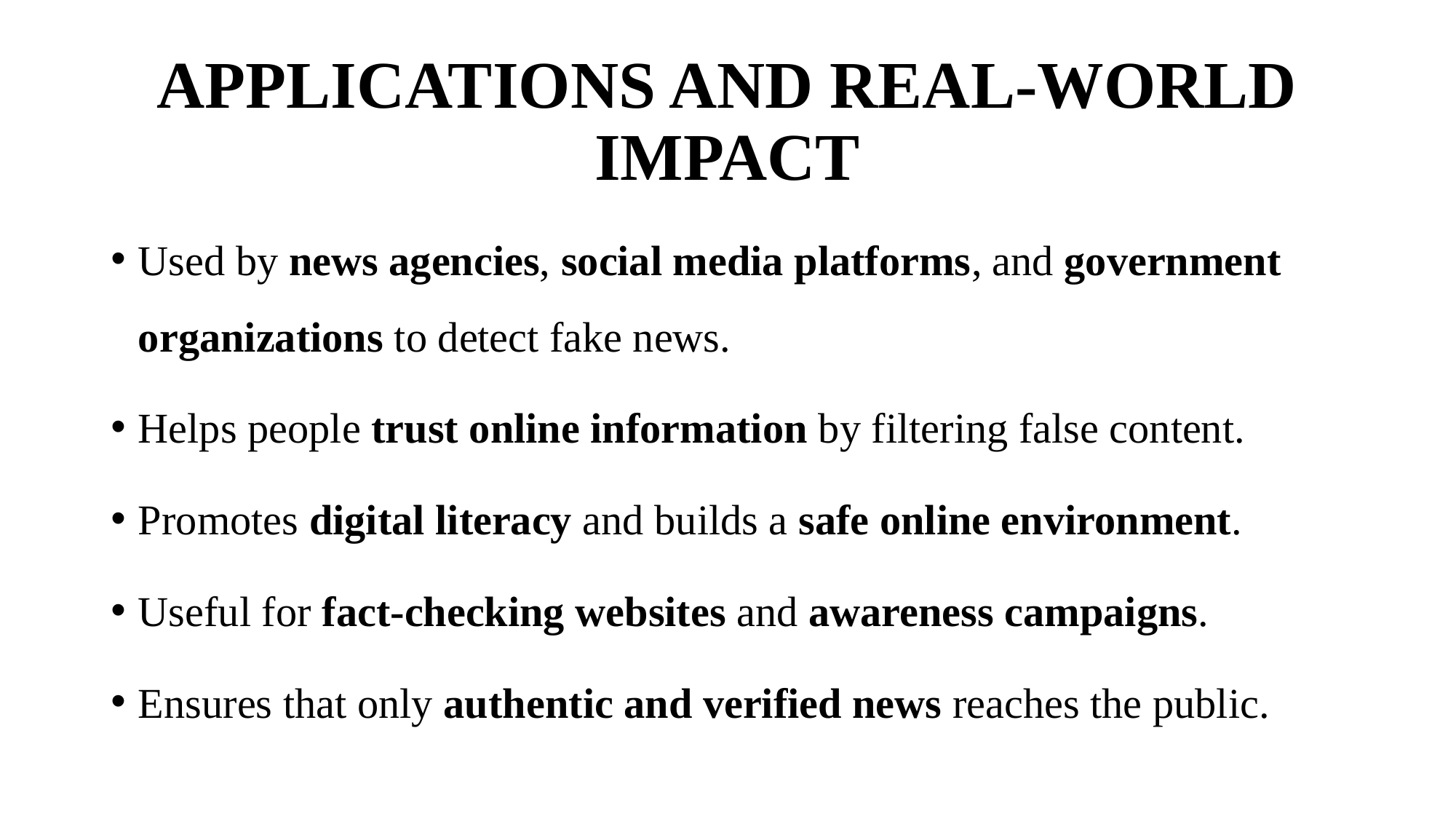

# APPLICATIONS AND REAL-WORLD IMPACT
Used by news agencies, social media platforms, and government organizations to detect fake news.
Helps people trust online information by filtering false content.
Promotes digital literacy and builds a safe online environment.
Useful for fact-checking websites and awareness campaigns.
Ensures that only authentic and verified news reaches the public.